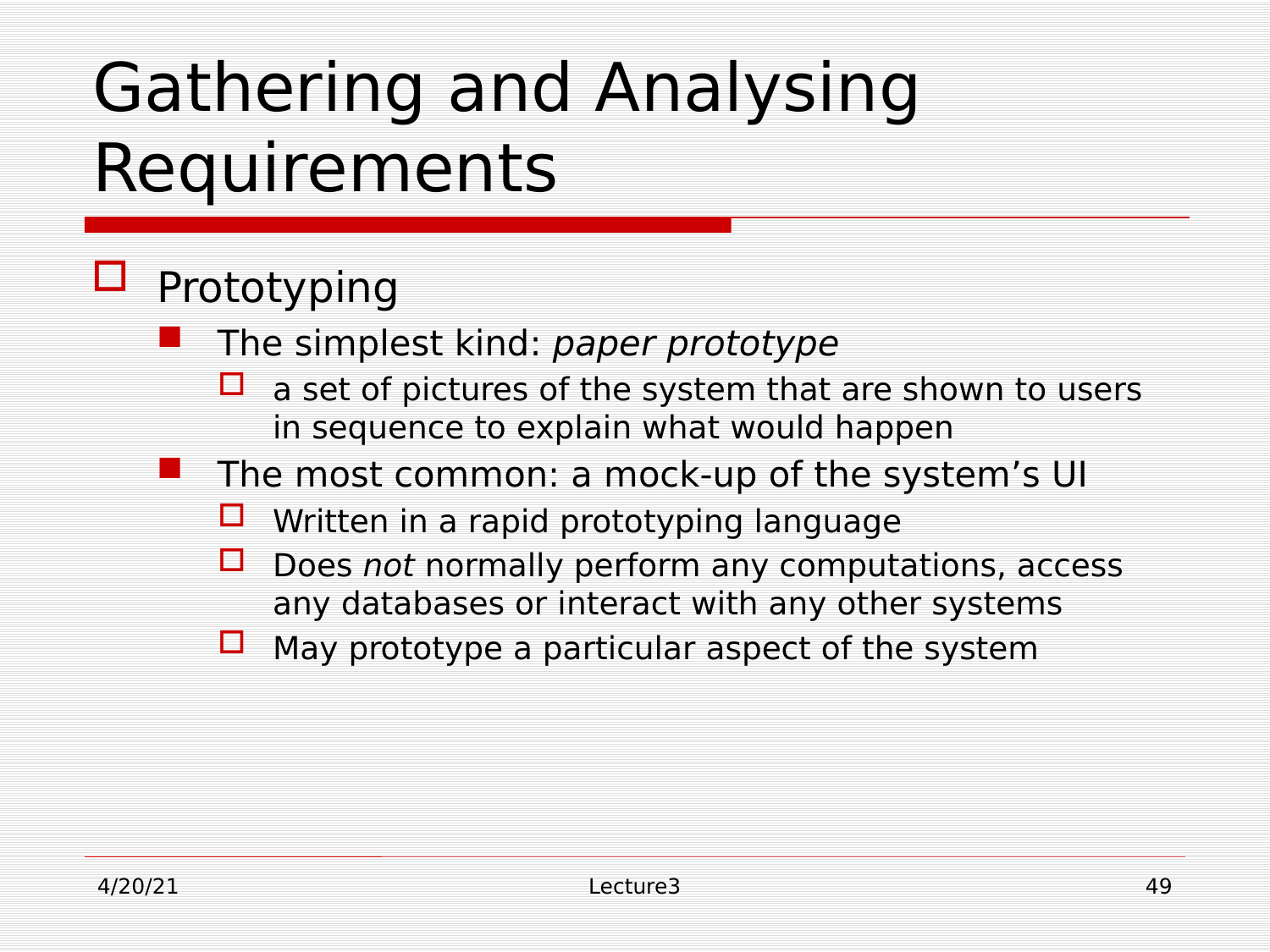

# Gathering and Analysing Requirements
Prototyping
The simplest kind: paper prototype
a set of pictures of the system that are shown to users in sequence to explain what would happen
The most common: a mock-up of the system’s UI
Written in a rapid prototyping language
Does not normally perform any computations, access any databases or interact with any other systems
May prototype a particular aspect of the system
4/20/21
Lecture3
49